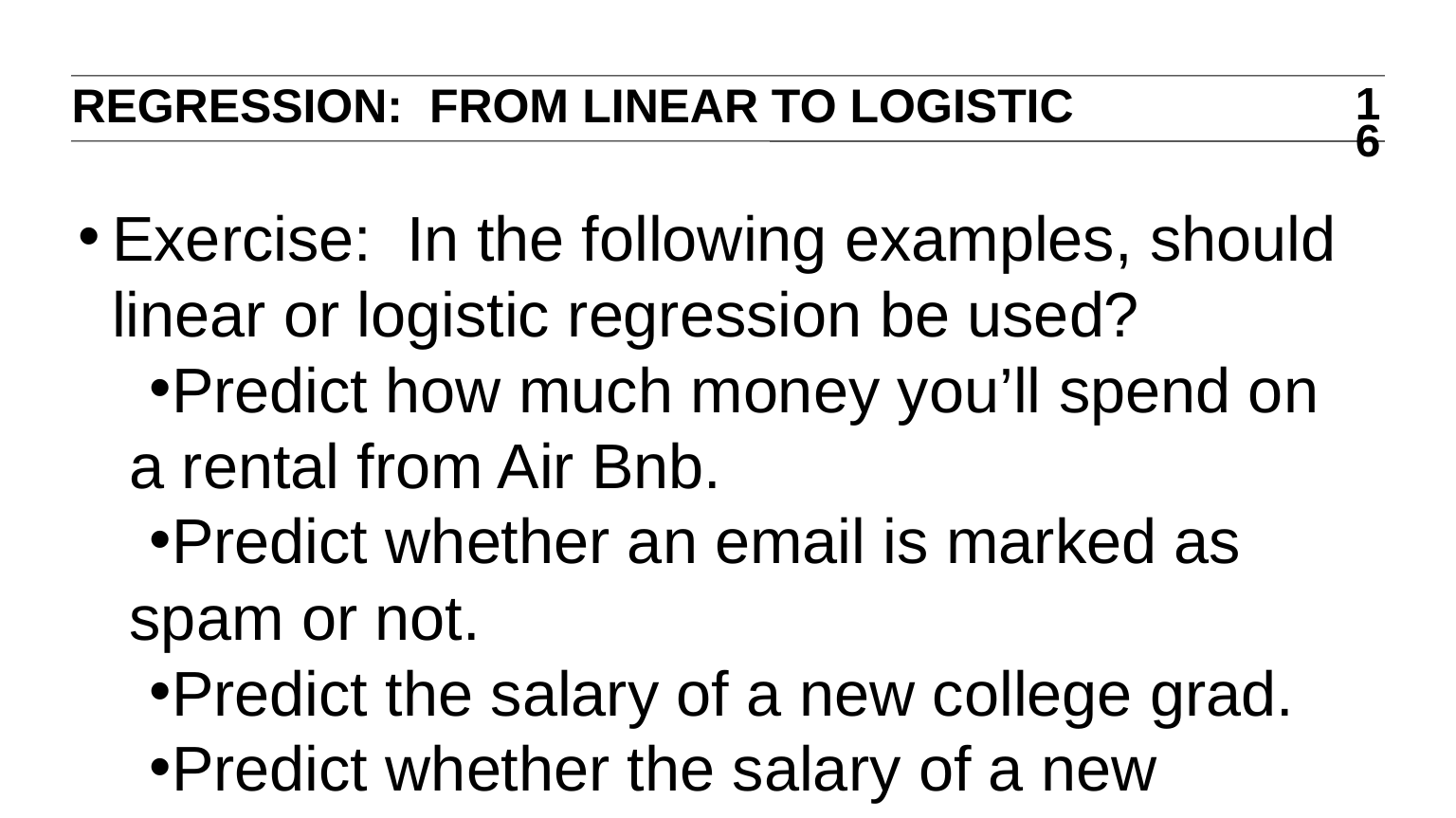

Regression:  From Linear to Logistic
16
Exercise:  In the following examples, should linear or logistic regression be used?
Predict how much money you’ll spend on a rental from Air Bnb.
Predict whether an email is marked as spam or not.
Predict the salary of a new college grad.
Predict whether the salary of a new college grad is greater than or less than the median American income.